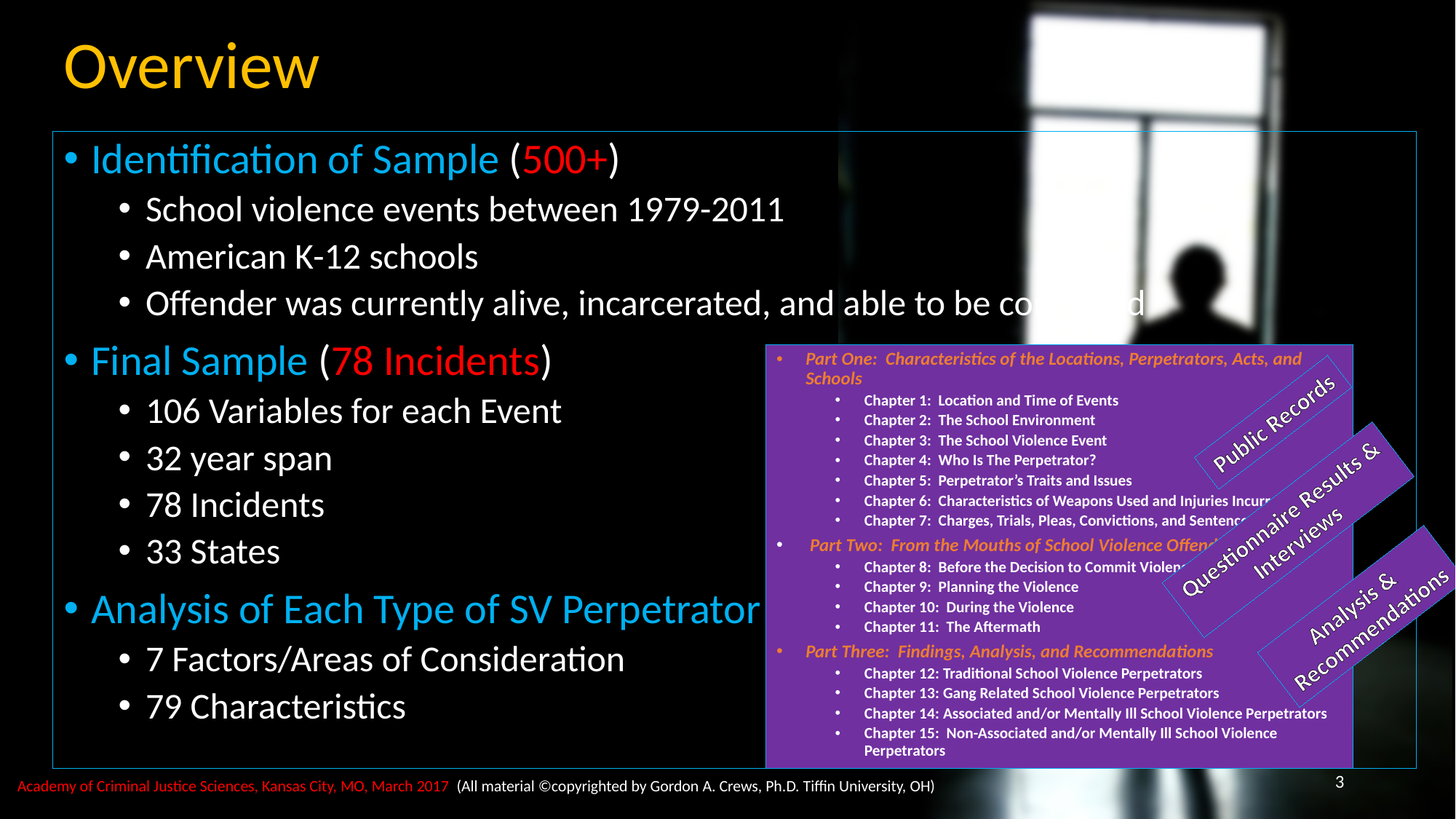

# Overview
Identification of Sample (500+)
School violence events between 1979-2011
American K-12 schools
Offender was currently alive, incarcerated, and able to be contacted
Final Sample (78 Incidents)
106 Variables for each Event
32 year span
78 Incidents
33 States
Analysis of Each Type of SV Perpetrator
7 Factors/Areas of Consideration
79 Characteristics
Part One:  Characteristics of the Locations, Perpetrators, Acts, and Schools
Chapter 1:  Location and Time of Events
Chapter 2:  The School Environment
Chapter 3:  The School Violence Event
Chapter 4:  Who Is The Perpetrator?
Chapter 5:  Perpetrator’s Traits and Issues
Chapter 6:  Characteristics of Weapons Used and Injuries Incurred
Chapter 7:  Charges, Trials, Pleas, Convictions, and Sentences
 Part Two:  From the Mouths of School Violence Offenders
Chapter 8:  Before the Decision to Commit Violence
Chapter 9:  Planning the Violence
Chapter 10:  During the Violence
Chapter 11:  The Aftermath
Part Three:  Findings, Analysis, and Recommendations
Chapter 12: Traditional School Violence Perpetrators
Chapter 13: Gang Related School Violence Perpetrators
Chapter 14: Associated and/or Mentally Ill School Violence Perpetrators
Chapter 15:  Non-Associated and/or Mentally Ill School Violence Perpetrators

Public Records
Questionnaire Results &
Interviews
Analysis &
Recommendations
3
Academy of Criminal Justice Sciences, Kansas City, MO, March 2017  (All material ©copyrighted by Gordon A. Crews, Ph.D. Tiffin University, OH)